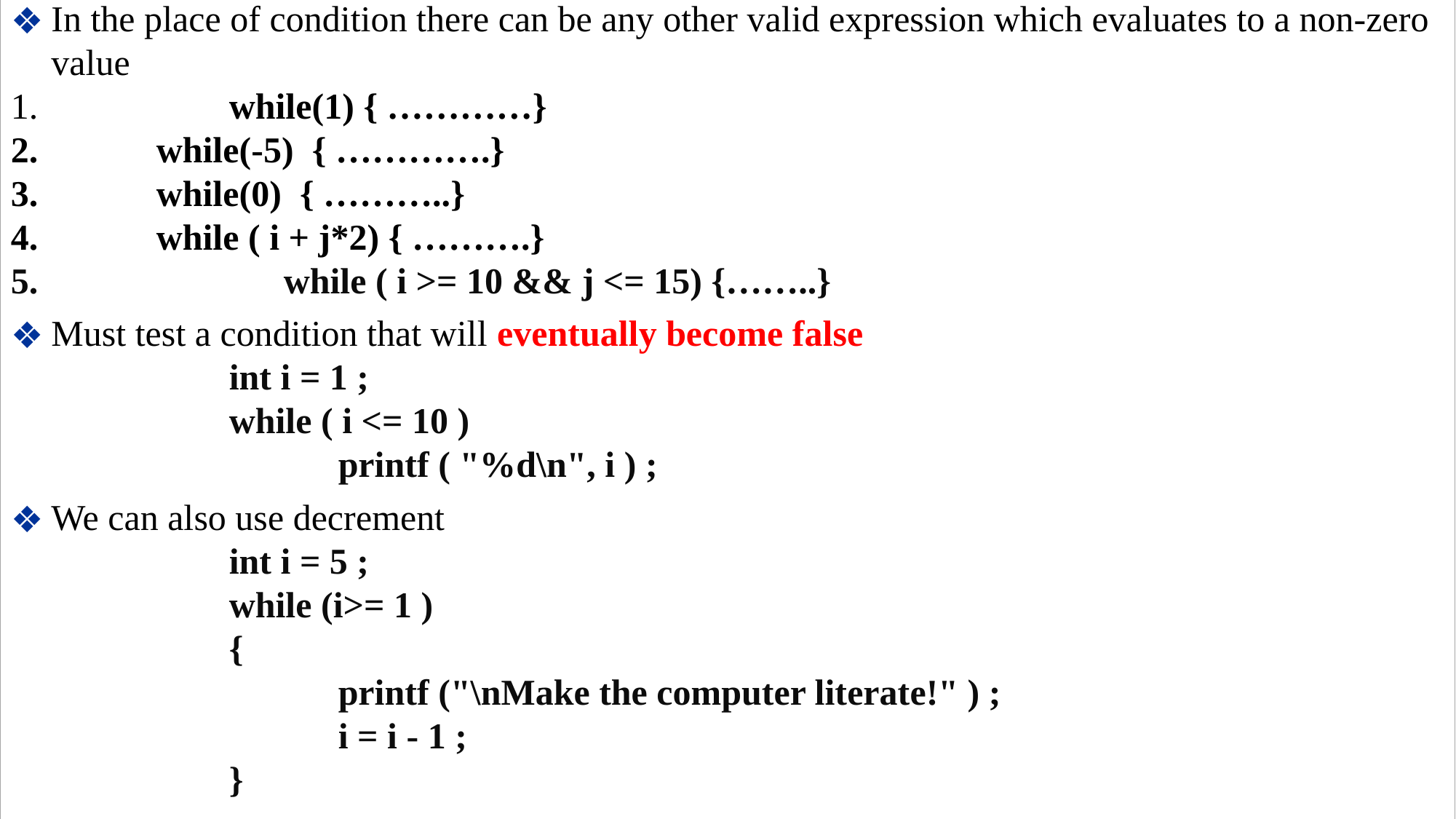

In the place of condition there can be any other valid expression which evaluates to a non-zero value
	      while(1) { …………}
          while(-5)  { ………….}
          while(0)  { ………..}
          while ( i + j*2) { ……….}
		while ( i >= 10 && j <= 15) {……..}
Must test a condition that will eventually become false
int i = 1 ;
while ( i <= 10 )
	printf ( "%d\n", i ) ;
We can also use decrement
int i = 5 ;
while (i>= 1 )
{
  	printf ("\nMake the computer literate!" ) ;
	i = i - 1 ;
}